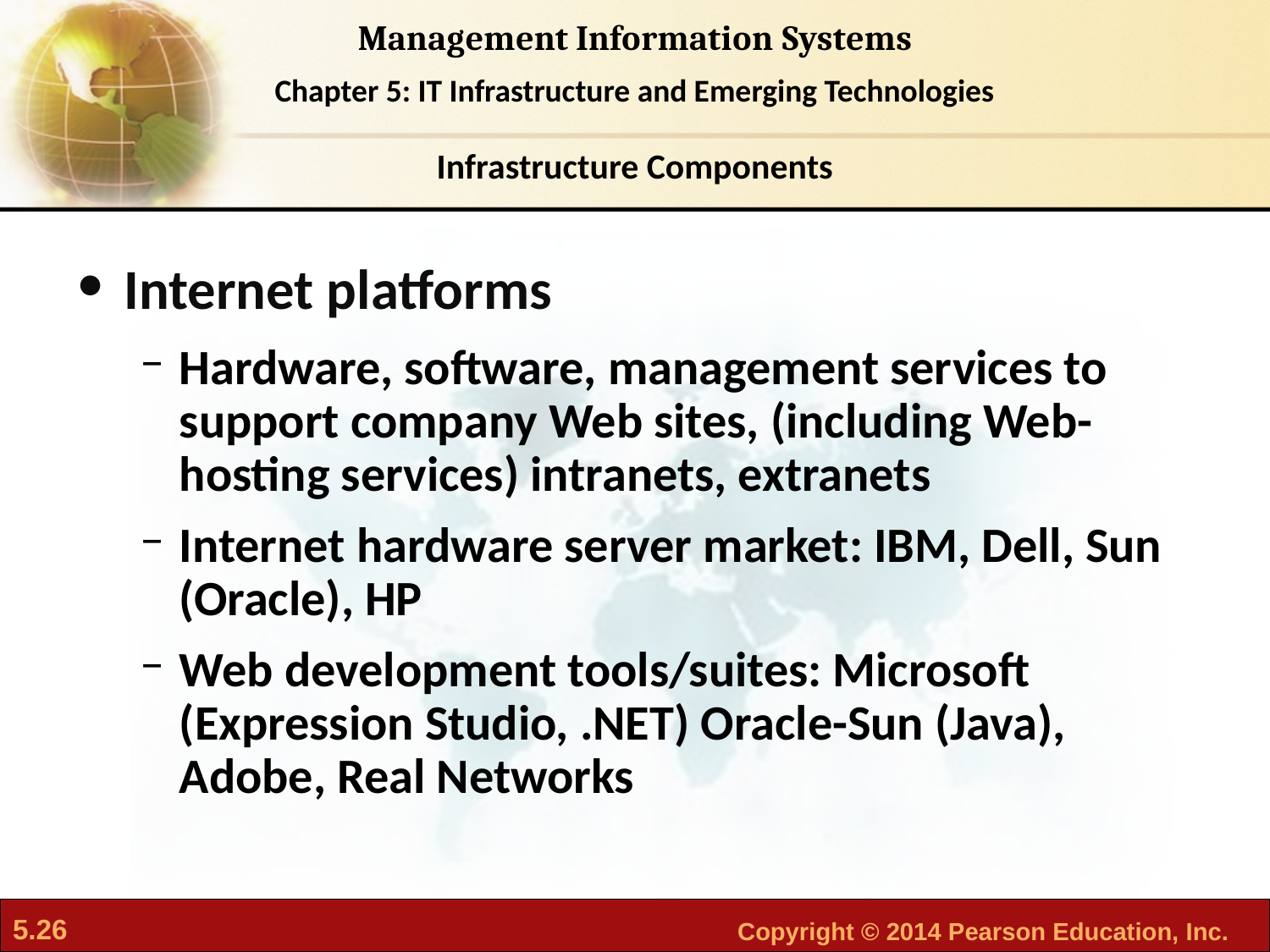

Infrastructure Components
Internet platforms
Hardware, software, management services to support company Web sites, (including Web-hosting services) intranets, extranets
Internet hardware server market: IBM, Dell, Sun (Oracle), HP
Web development tools/suites: Microsoft  (Expression Studio, .NET) Oracle-Sun (Java), Adobe, Real Networks